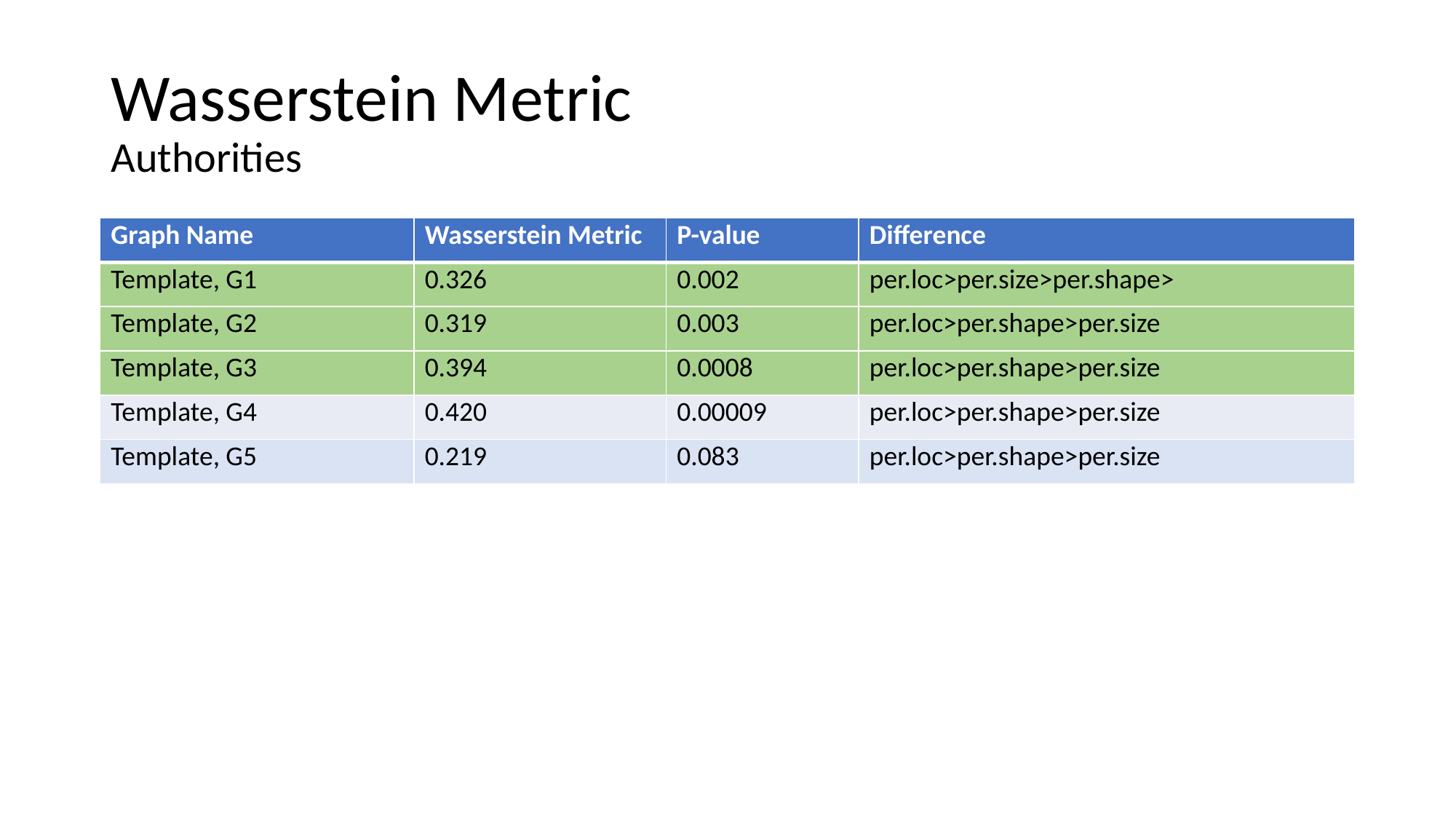

# Wasserstein Metric Authorities
| Graph Name | Wasserstein Metric | P-value | Difference |
| --- | --- | --- | --- |
| Template, G1 | 0.326 | 0.002 | per.loc>per.size>per.shape> |
| Template, G2 | 0.319 | 0.003 | per.loc>per.shape>per.size |
| Template, G3 | 0.394 | 0.0008 | per.loc>per.shape>per.size |
| Template, G4 | 0.420 | 0.00009 | per.loc>per.shape>per.size |
| Template, G5 | 0.219 | 0.083 | per.loc>per.shape>per.size |